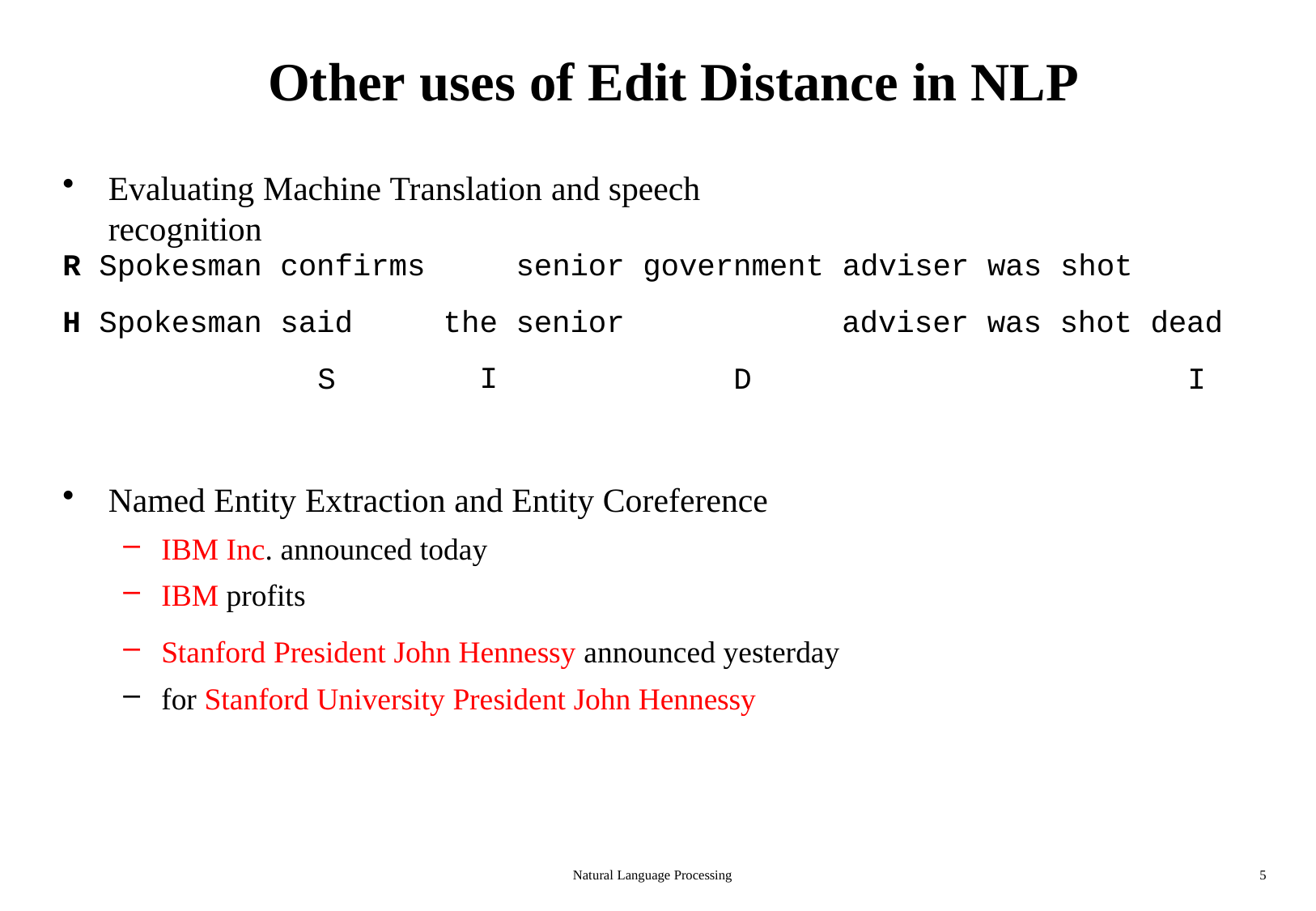

# Other uses of Edit Distance in NLP
Evaluating Machine Translation and speech recognition
R Spokesman confirms
H Spokesman said
S
senior government adviser was shot
the senior  I
adviser was shot dead
I
D
Named Entity Extraction and Entity Coreference
IBM Inc. announced today
IBM profits
Stanford President John Hennessy announced yesterday
for Stanford University President John Hennessy
Natural Language Processing
5